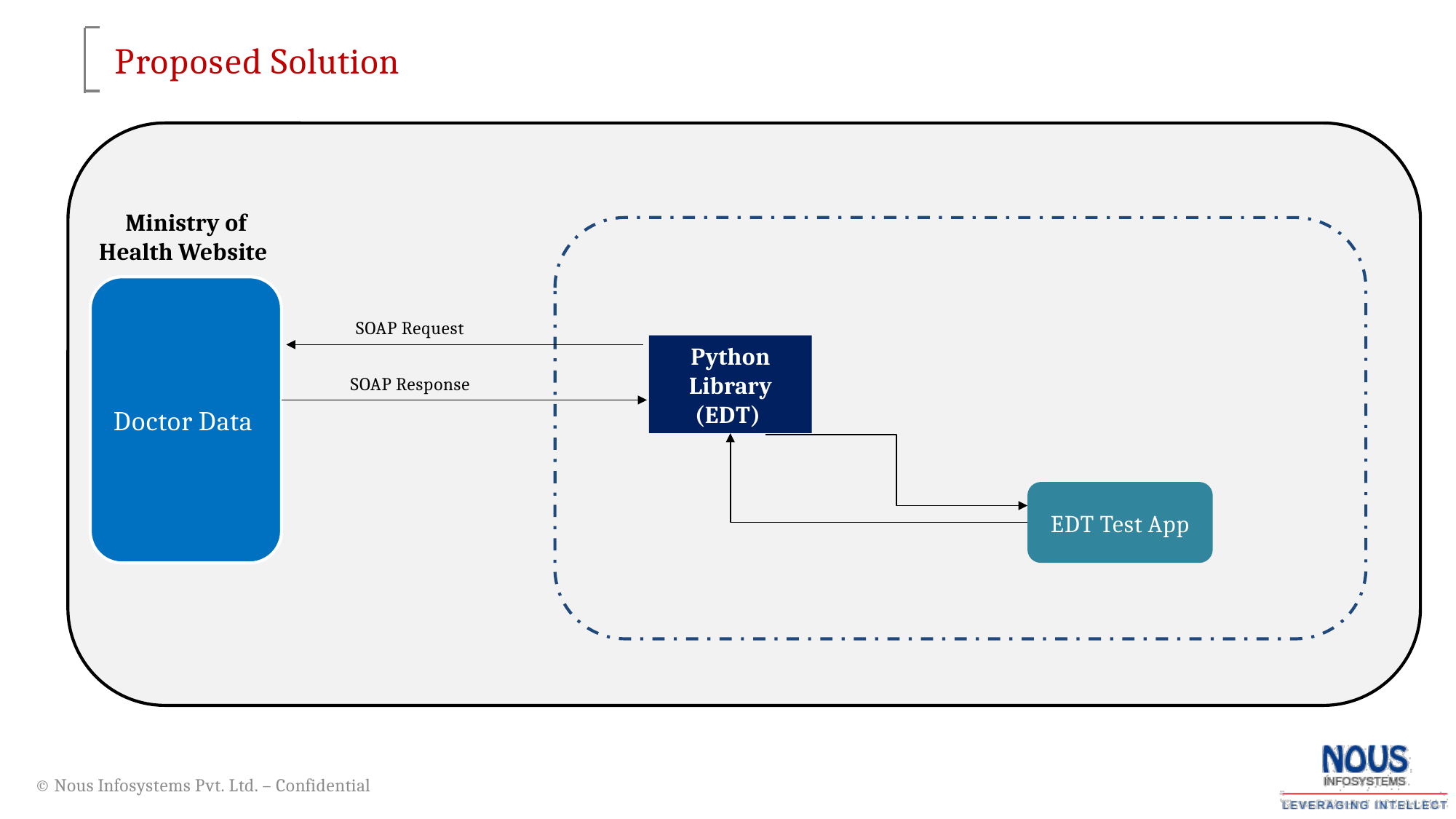

# Proposed Solution

Ministry of Health Website

Doctor Data
SOAP Request
Python Library (EDT)
SOAP Response
EDT Test App